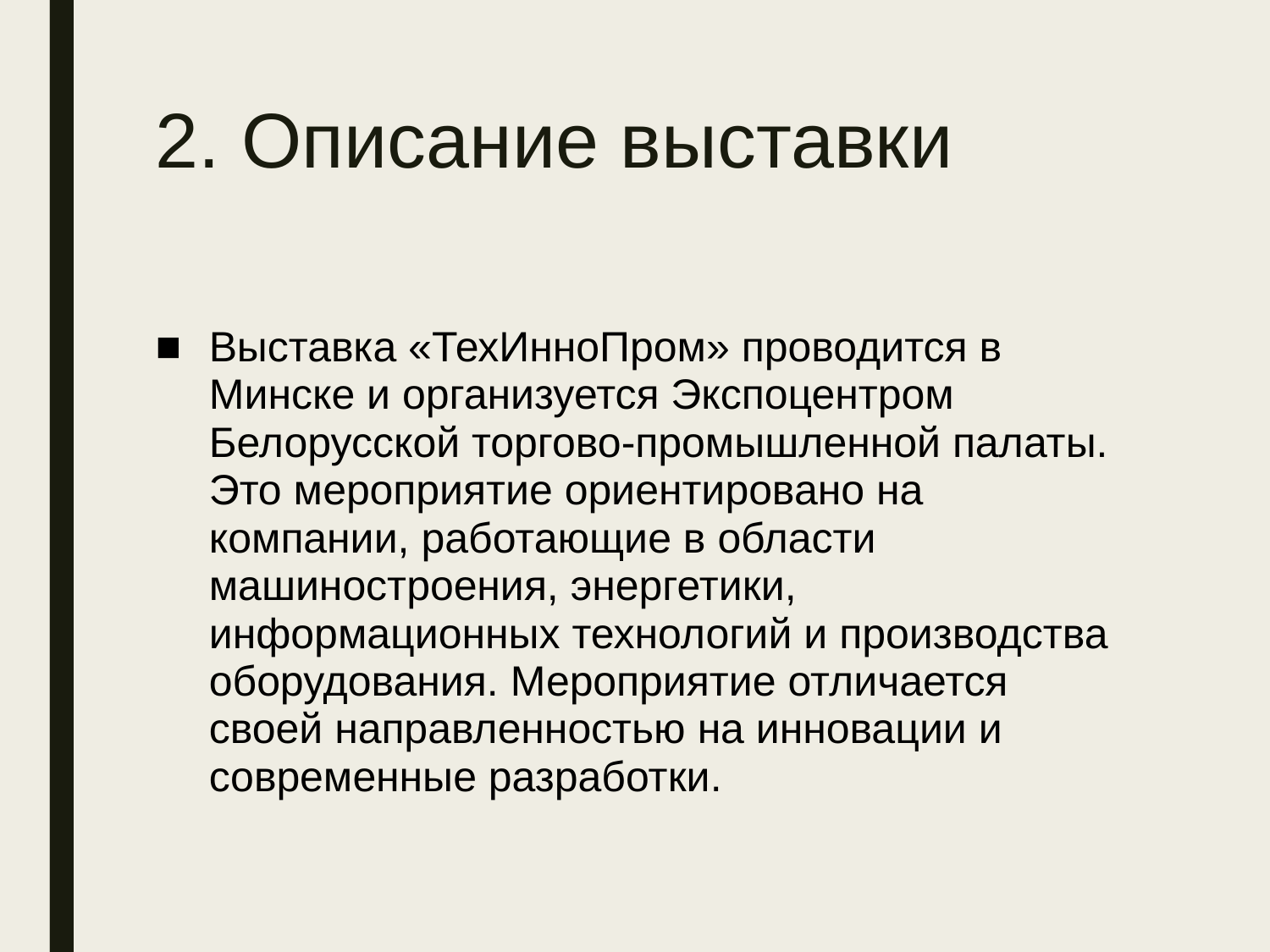

# 2. Описание выставки
Выставка «ТехИнноПром» проводится в Минске и организуется Экспоцентром Белорусской торгово-промышленной палаты. Это мероприятие ориентировано на компании, работающие в области машиностроения, энергетики, информационных технологий и производства оборудования. Мероприятие отличается своей направленностью на инновации и современные разработки.